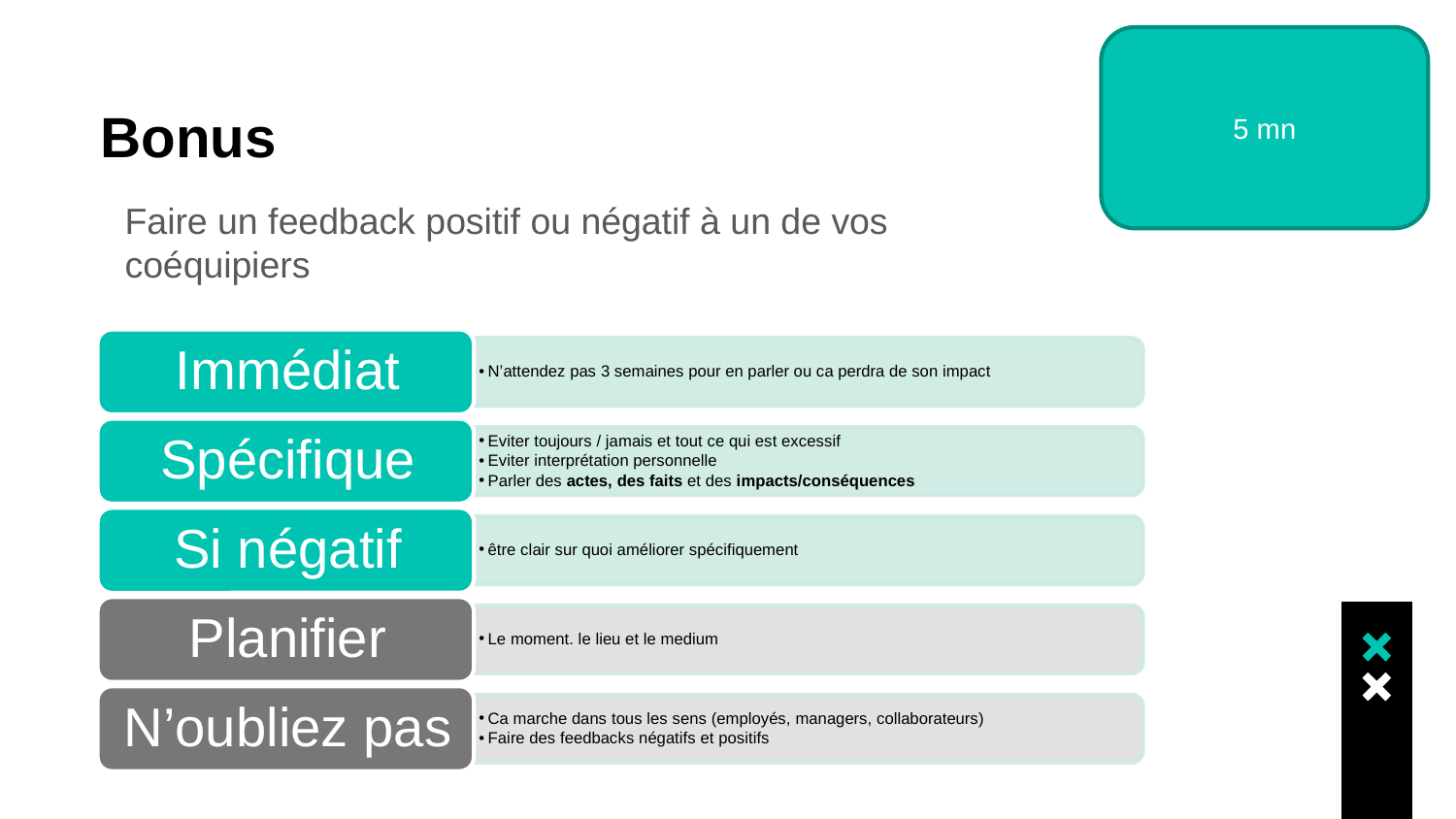

5 mn
# Bonus
Faire un feedback positif ou négatif à un de vos coéquipiers
N’attendez pas 3 semaines pour en parler ou ca perdra de son impact
Immédiat
Eviter toujours / jamais et tout ce qui est excessif
Eviter interprétation personnelle
Parler des actes, des faits et des impacts/conséquences
Spécifique
être clair sur quoi améliorer spécifiquement
Si négatif
Le moment. le lieu et le medium
Planifier
Ca marche dans tous les sens (employés, managers, collaborateurs)
Faire des feedbacks négatifs et positifs
N’oubliez pas